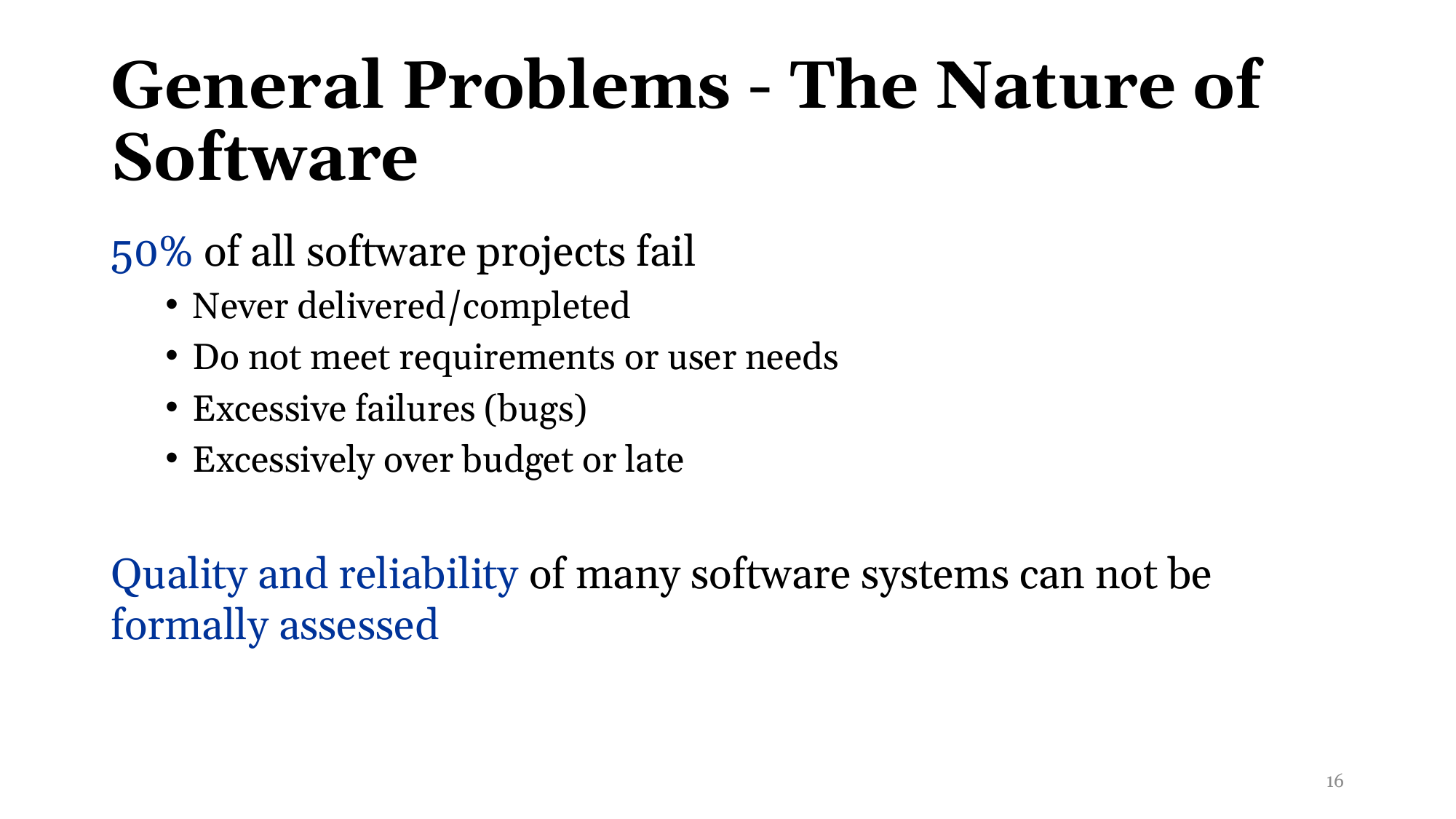

# General Problems - The Nature of Software
50% of all software projects fail
Never delivered/completed
Do not meet requirements or user needs
Excessive failures (bugs)
Excessively over budget or late

Quality and reliability of many software systems can not be formally assessed
16